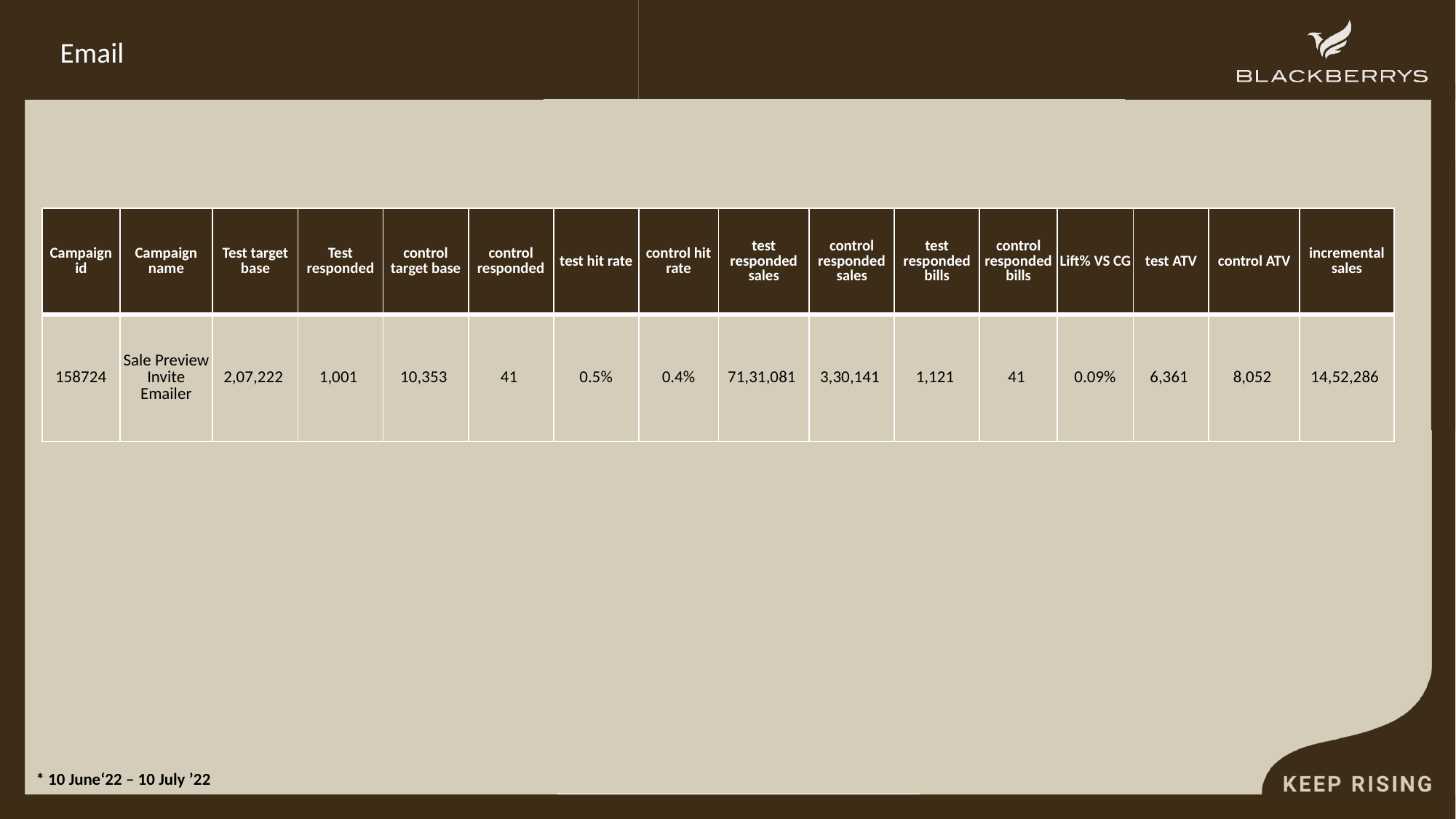

# Email
| Campaign id | Campaign name | Test target base | Test responded | control target base | control responded | test hit rate | control hit rate | test responded sales | control responded sales | test responded bills | control responded bills | Lift% VS CG | test ATV | control ATV | incremental sales |
| --- | --- | --- | --- | --- | --- | --- | --- | --- | --- | --- | --- | --- | --- | --- | --- |
| 158724 | Sale Preview Invite Emailer | 2,07,222 | 1,001 | 10,353 | 41 | 0.5% | 0.4% | 71,31,081 | 3,30,141 | 1,121 | 41 | 0.09% | 6,361 | 8,052 | 14,52,286 |
* 10 June‘22 – 10 July ’22